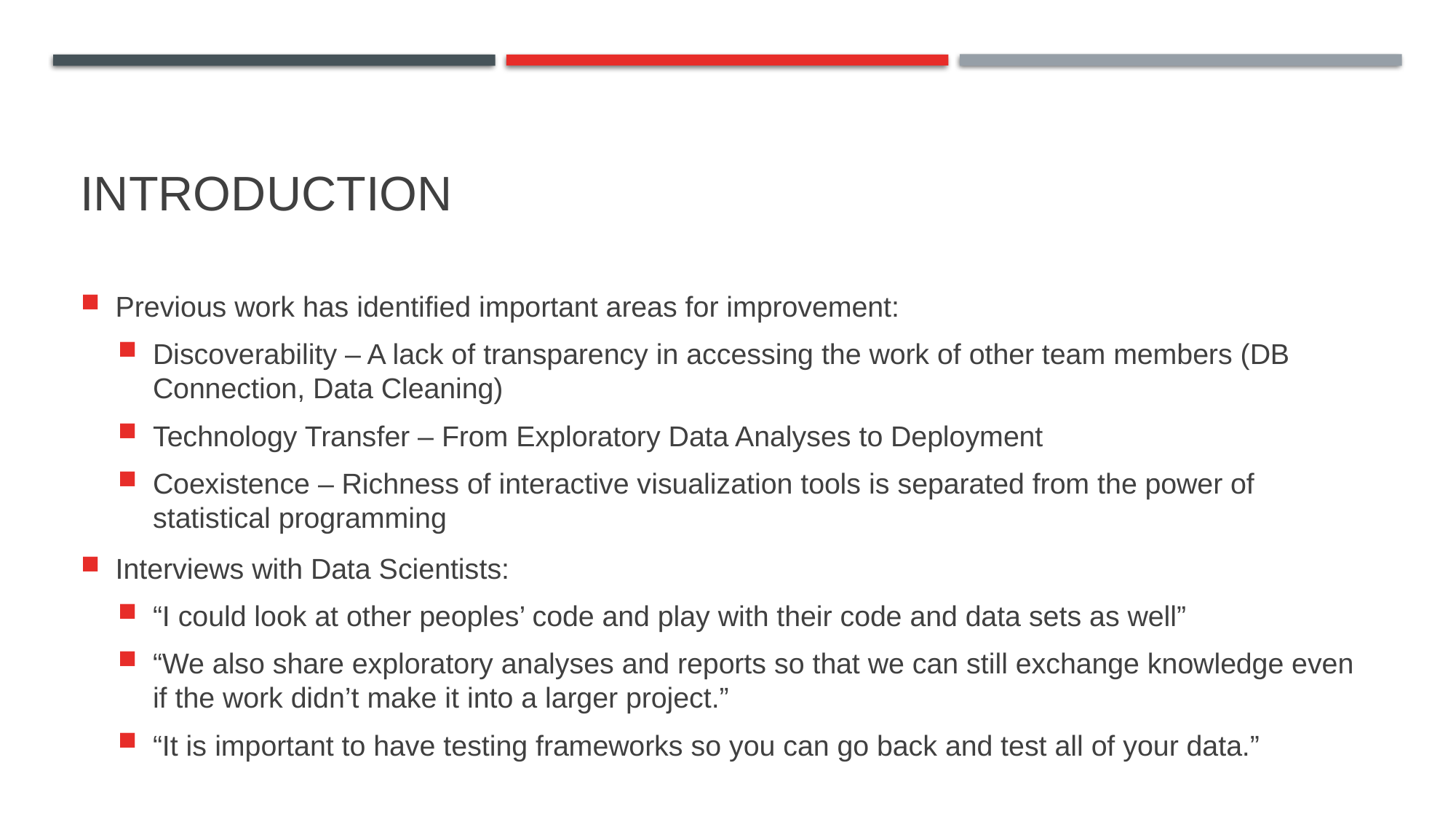

# introduction
Previous work has identified important areas for improvement:
Discoverability – A lack of transparency in accessing the work of other team members (DB Connection, Data Cleaning)
Technology Transfer – From Exploratory Data Analyses to Deployment
Coexistence – Richness of interactive visualization tools is separated from the power of statistical programming
Interviews with Data Scientists:
“I could look at other peoples’ code and play with their code and data sets as well”
“We also share exploratory analyses and reports so that we can still exchange knowledge even if the work didn’t make it into a larger project.”
“It is important to have testing frameworks so you can go back and test all of your data.”